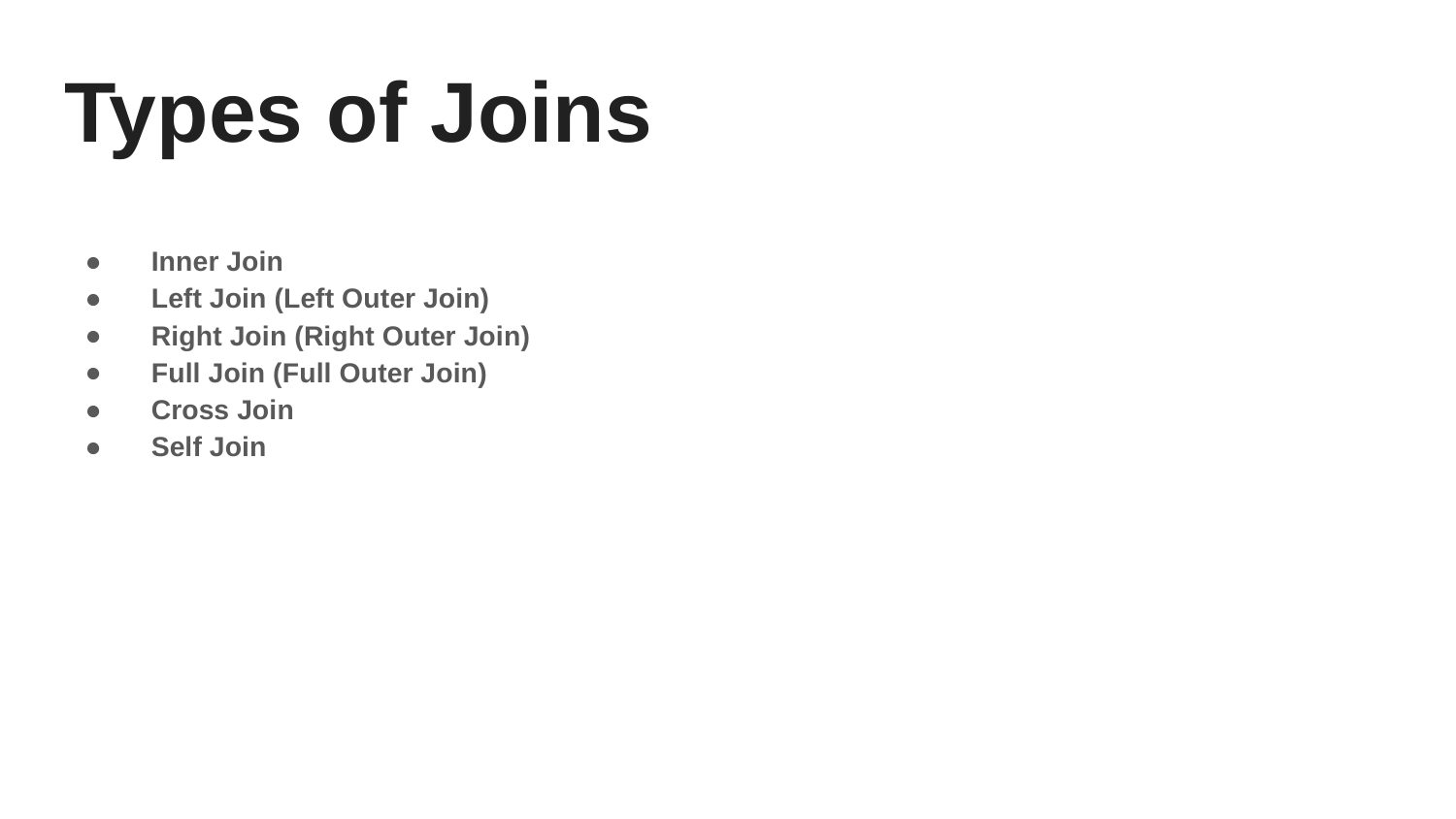

# Types of Joins
  Inner Join
  Left Join (Left Outer Join)
  Right Join (Right Outer Join)
  Full Join (Full Outer Join)
  Cross Join
  Self Join